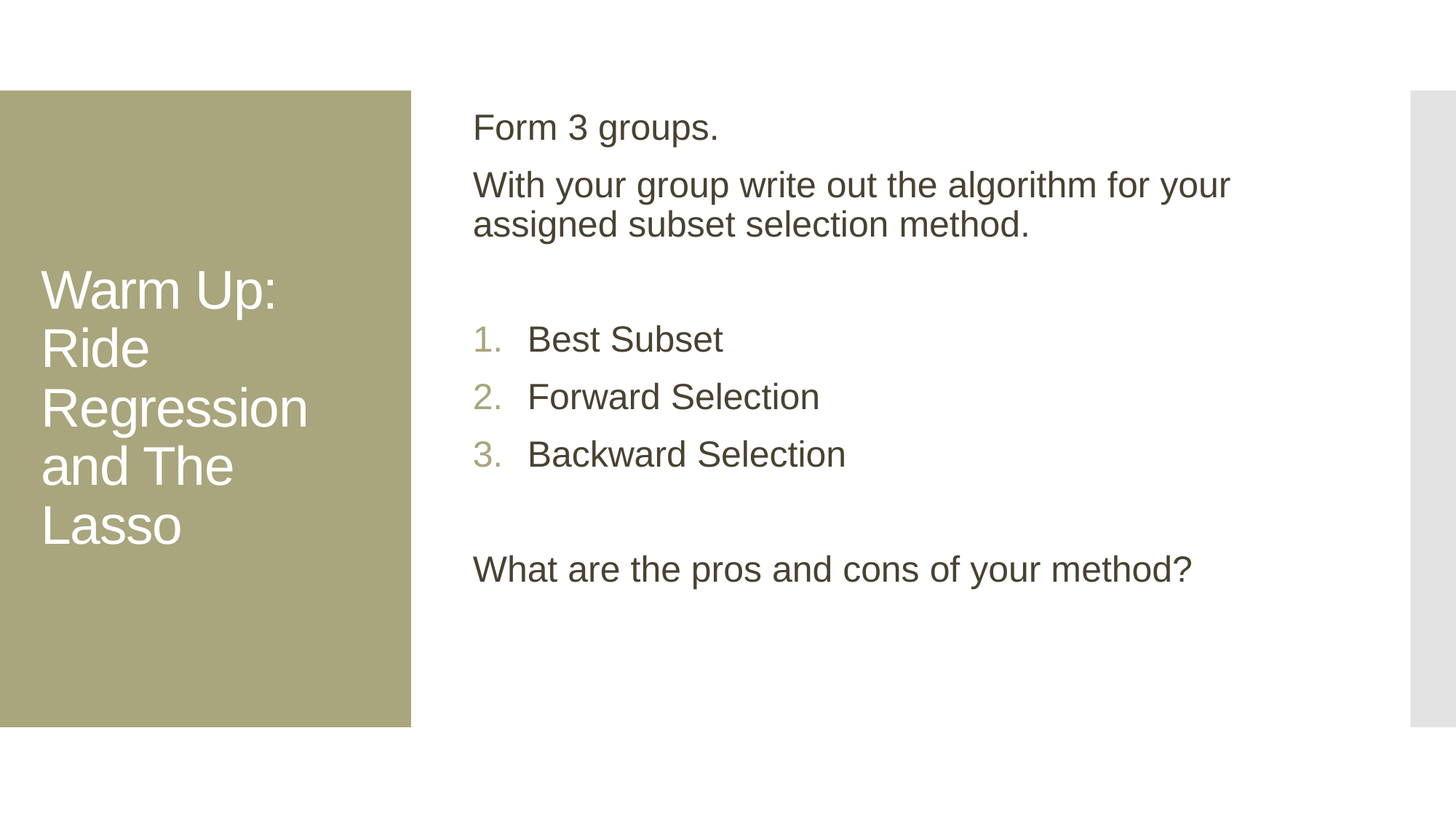

Form 3 groups.
With your group write out the algorithm for your assigned subset selection method.

Best Subset
Forward Selection
Backward Selection

What are the pros and cons of your method?
# Warm Up: Ride Regression and The Lasso